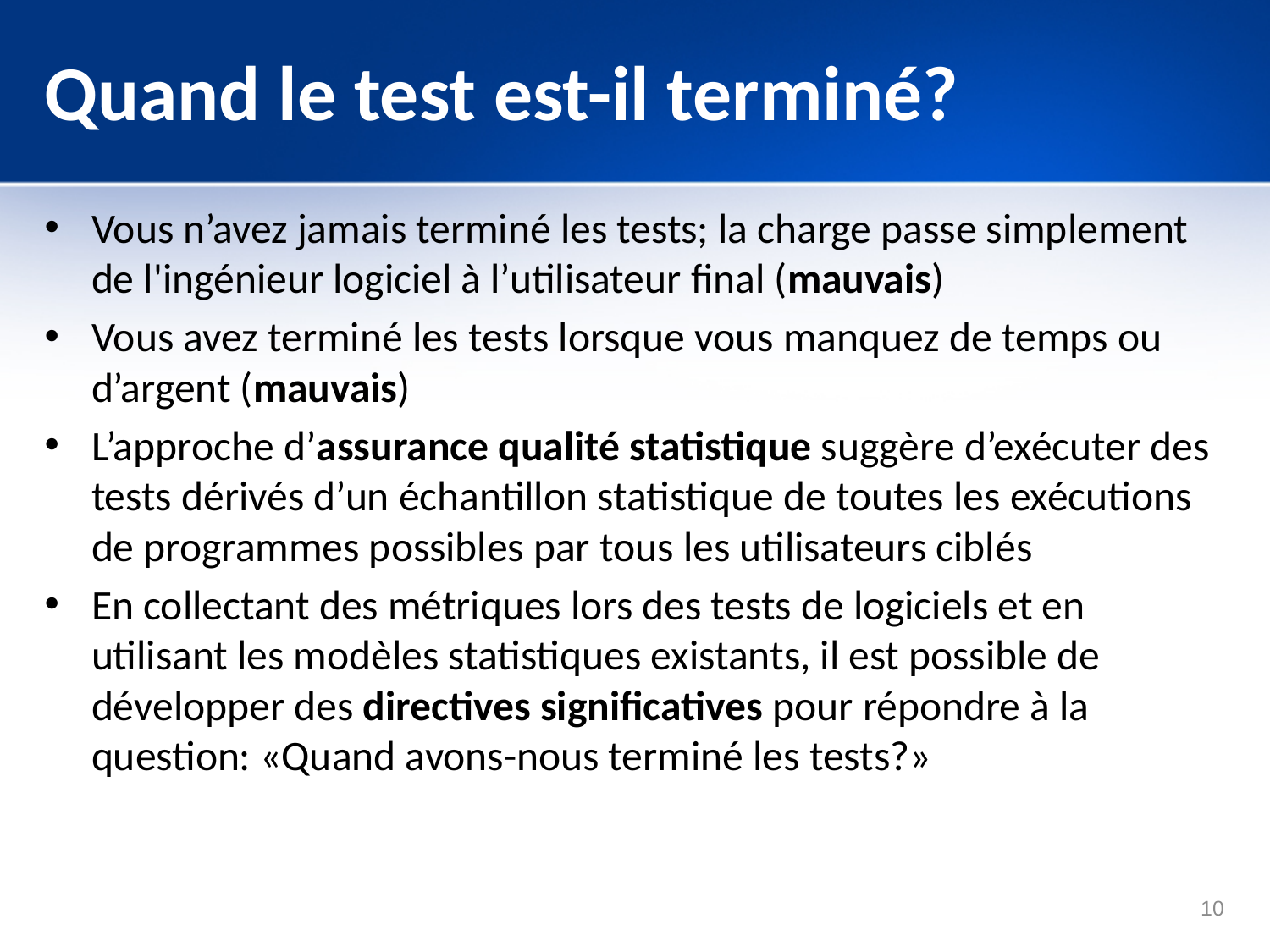

# Quand le test est-il terminé?
Vous n’avez jamais terminé les tests; la charge passe simplement de l'ingénieur logiciel à l’utilisateur final (mauvais)
Vous avez terminé les tests lorsque vous manquez de temps ou d’argent (mauvais)
L’approche d’assurance qualité statistique suggère d’exécuter des tests dérivés d’un échantillon statistique de toutes les exécutions de programmes possibles par tous les utilisateurs ciblés
En collectant des métriques lors des tests de logiciels et en utilisant les modèles statistiques existants, il est possible de développer des directives significatives pour répondre à la question: «Quand avons-nous terminé les tests?»
10